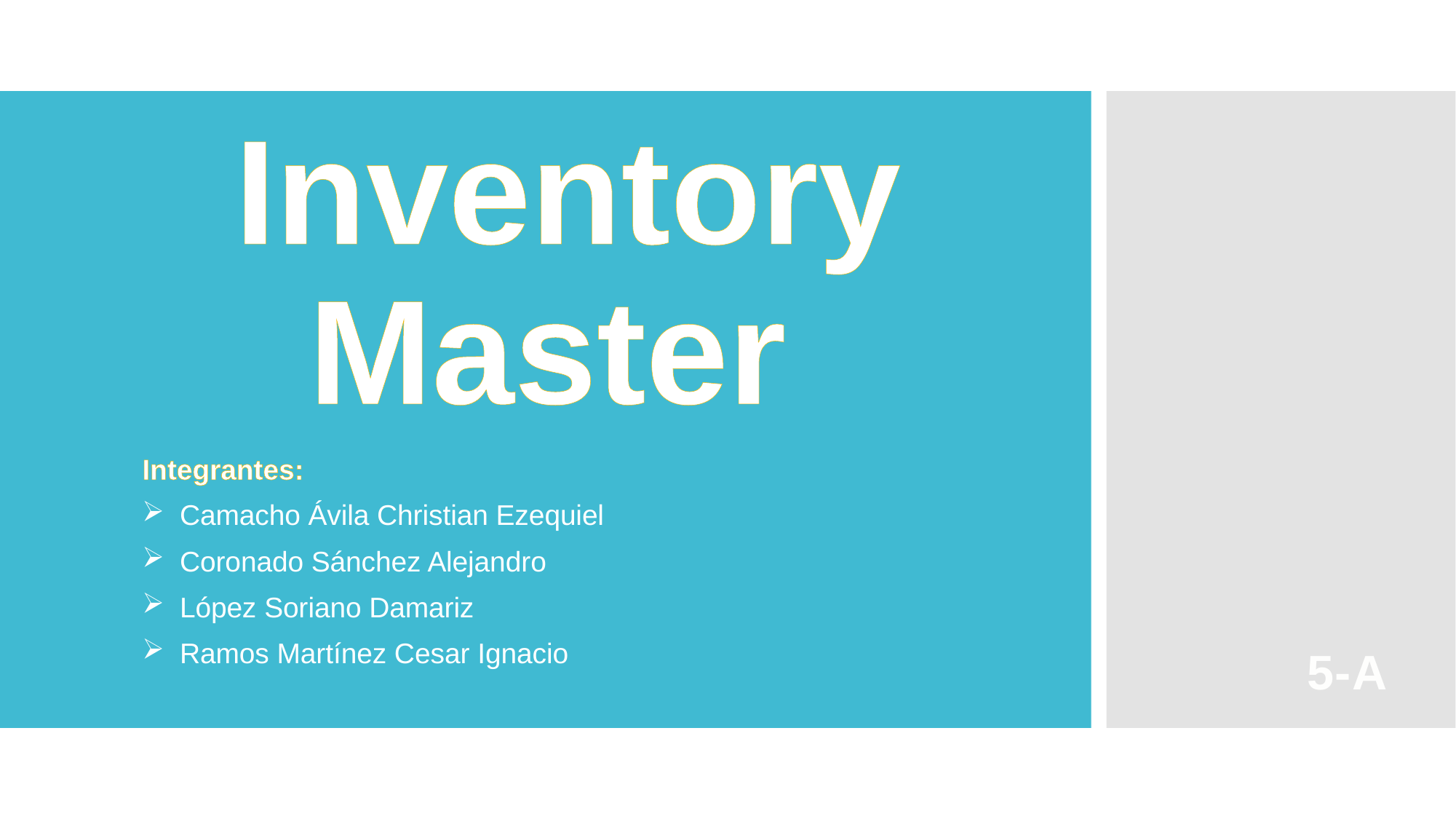

# Inventory Master
Integrantes:
Camacho Ávila Christian Ezequiel
Coronado Sánchez Alejandro
López Soriano Damariz
Ramos Martínez Cesar Ignacio
5-A